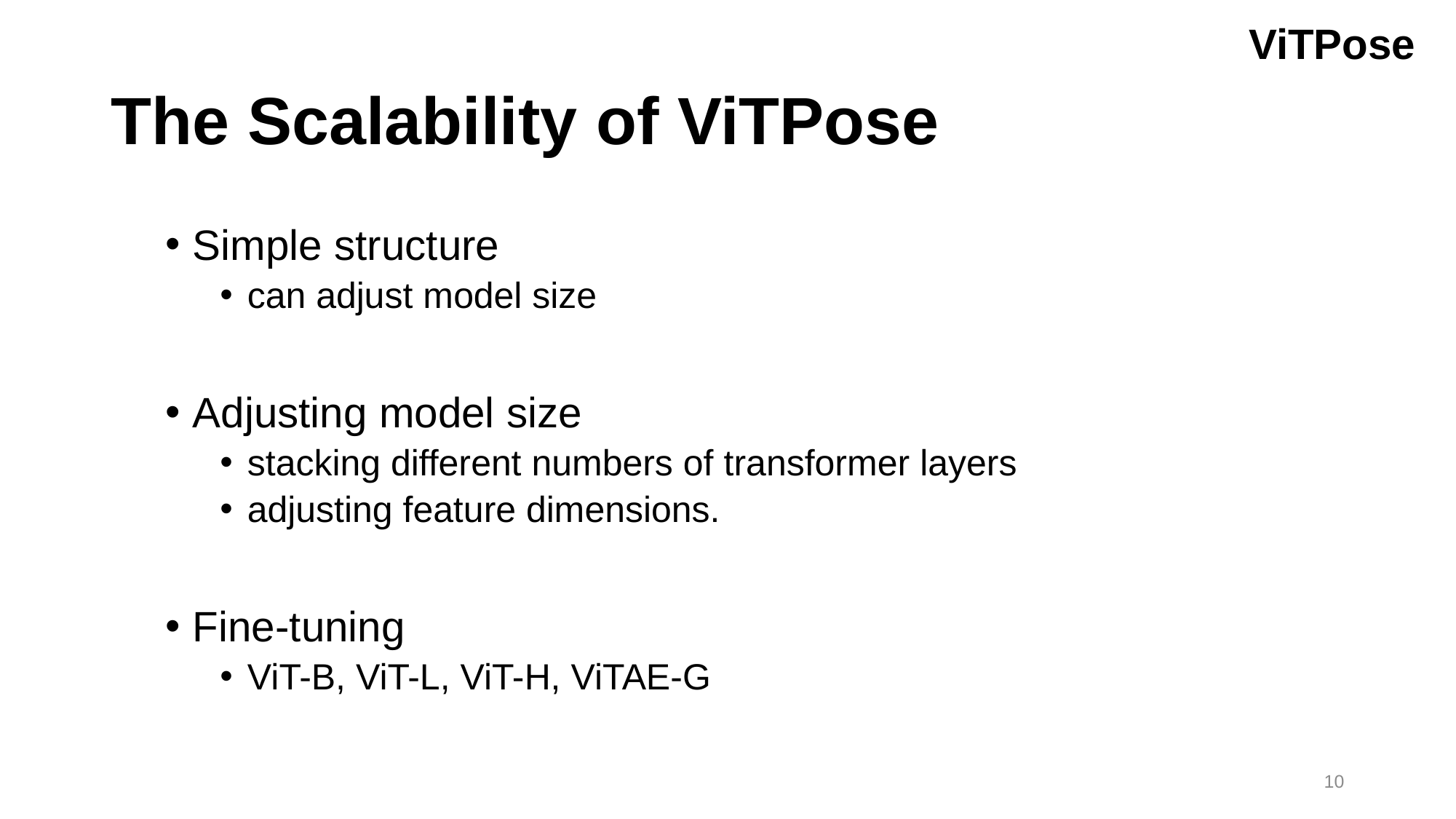

ViTPose
# The Scalability of ViTPose
Simple structure
can adjust model size

Adjusting model size
stacking different numbers of transformer layers
adjusting feature dimensions.

Fine-tuning
ViT-B, ViT-L, ViT-H, ViTAE-G

10